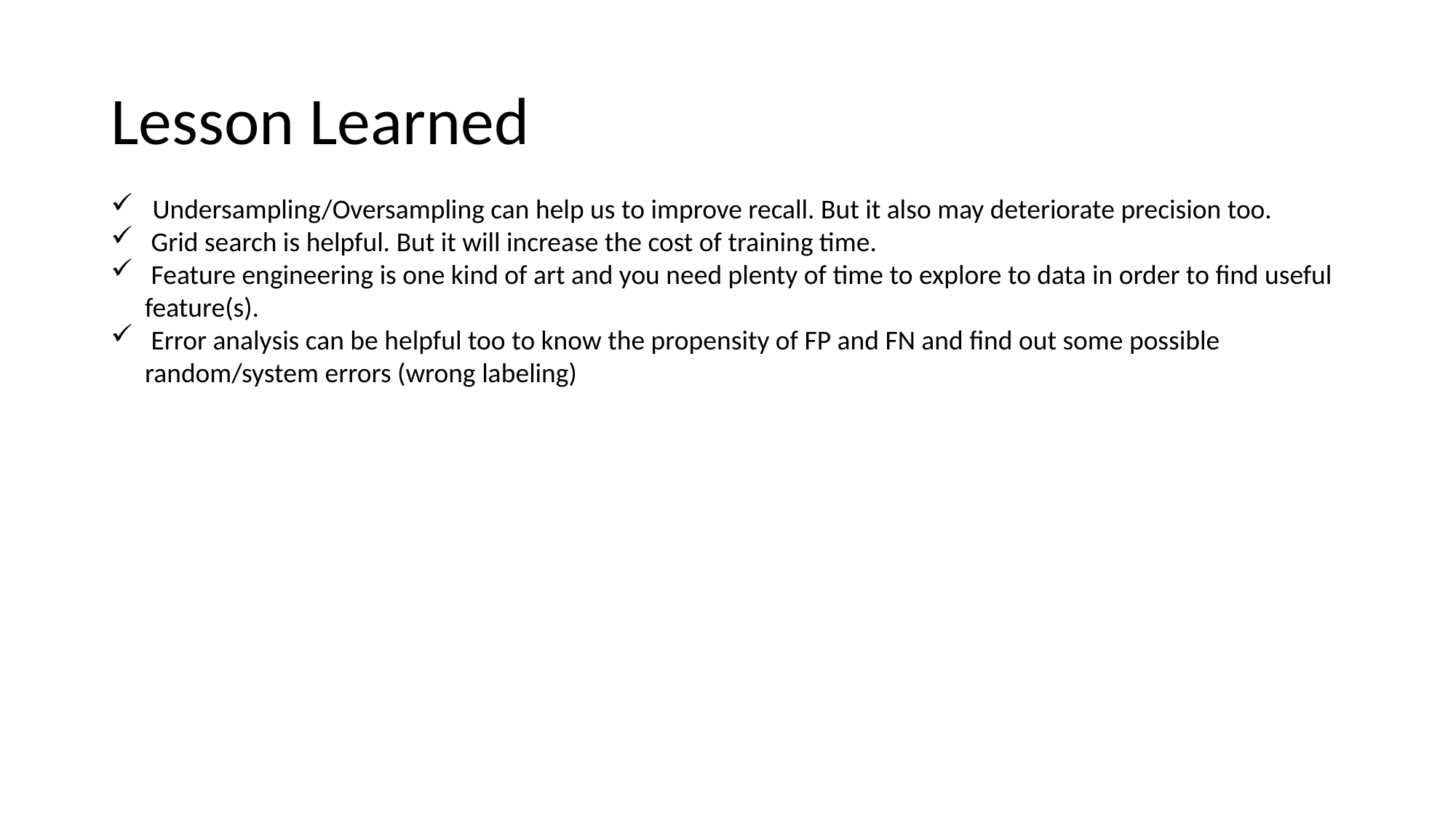

# Lesson Learned
 Undersampling/Oversampling can help us to improve recall. But it also may deteriorate precision too.
 Grid search is helpful. But it will increase the cost of training time.
 Feature engineering is one kind of art and you need plenty of time to explore to data in order to find useful feature(s).
 Error analysis can be helpful too to know the propensity of FP and FN and find out some possible random/system errors (wrong labeling)